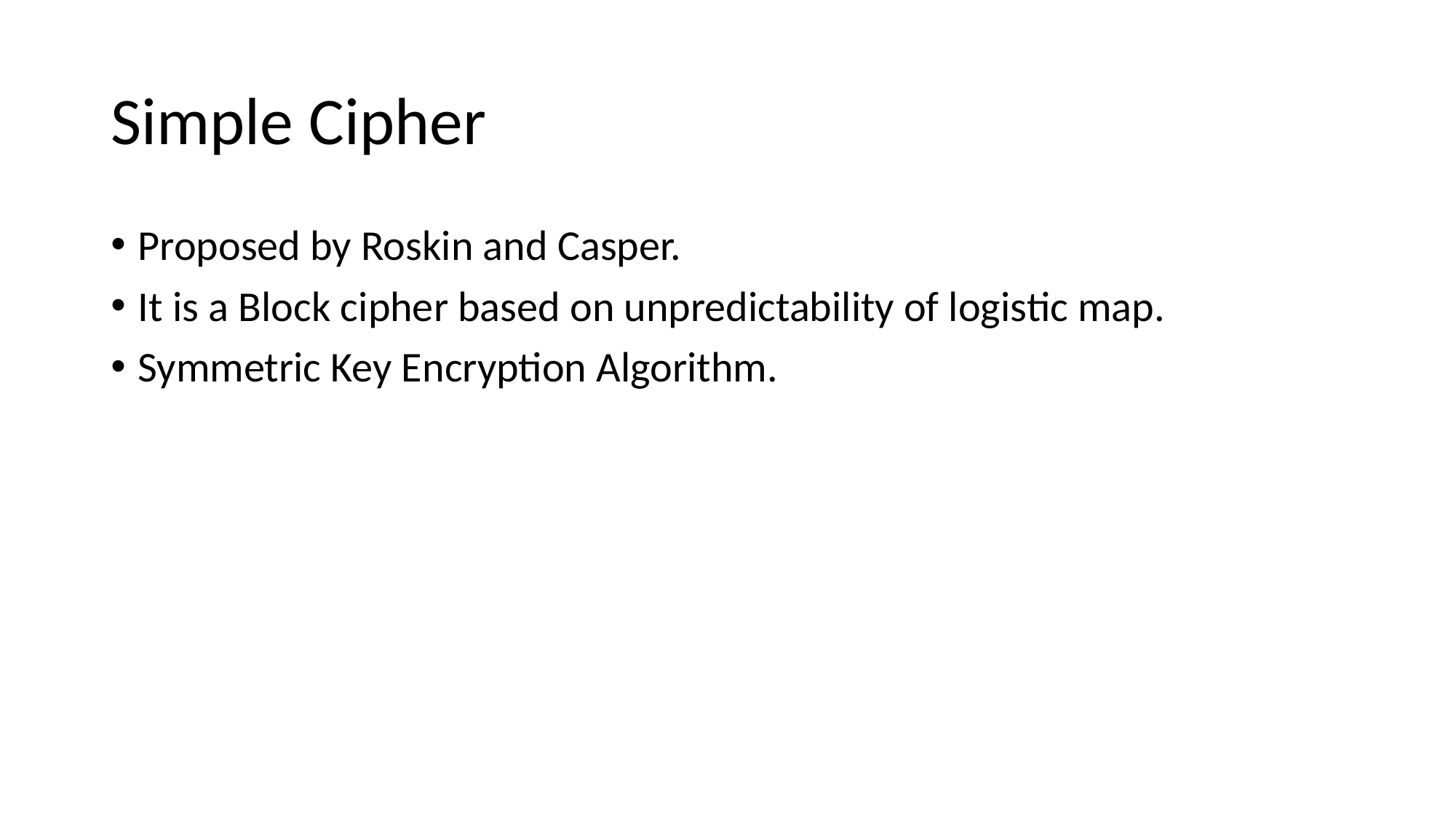

# Simple Cipher
Proposed by Roskin and Casper.
It is a Block cipher based on unpredictability of logistic map.
Symmetric Key Encryption Algorithm.